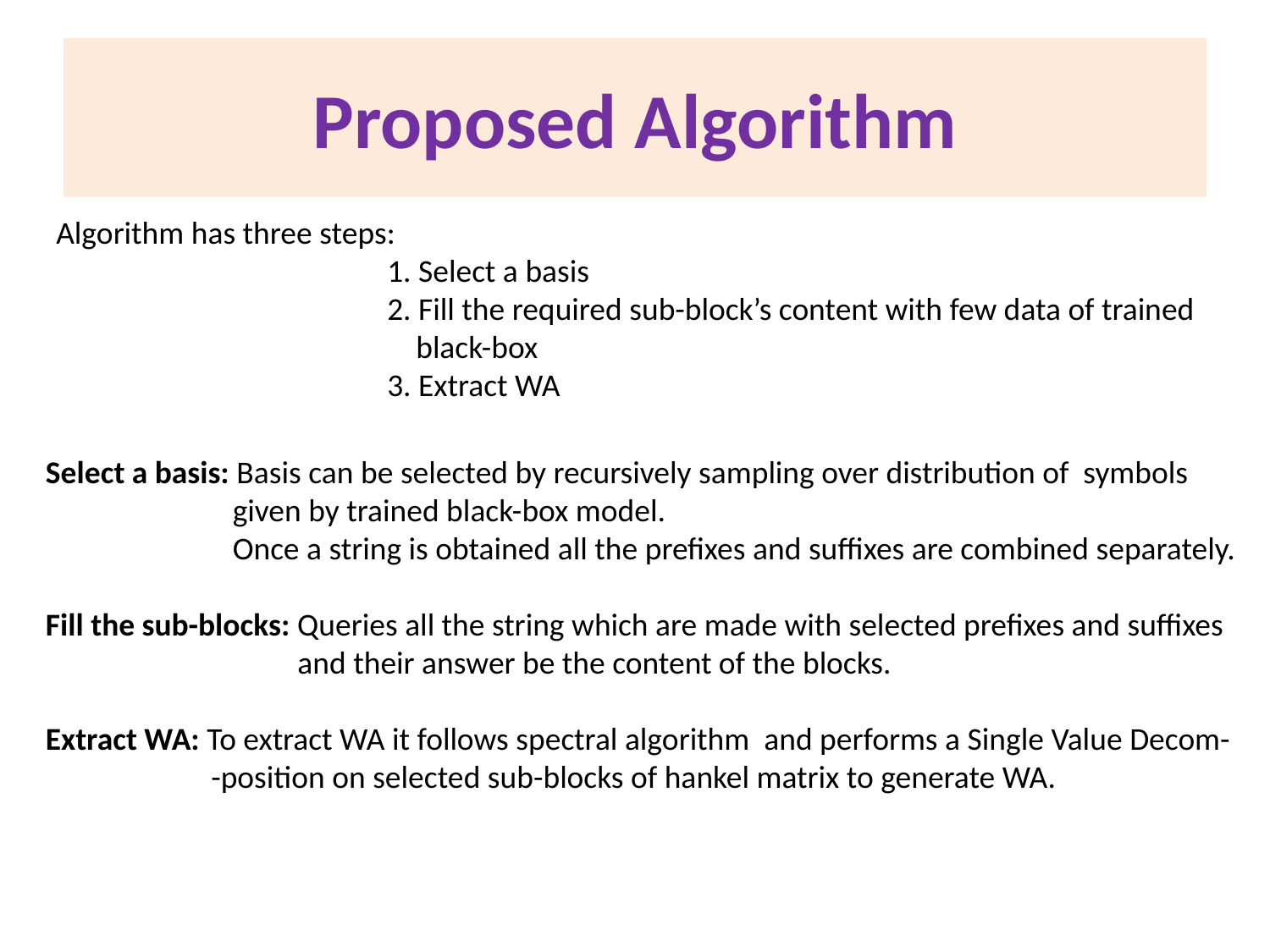

# Proposed Algorithm
Algorithm has three steps:
                                              1. Select a basis
                                              2. Fill the required sub-block’s content with few data of trained
                                                  black-box
                                              3. Extract WA

Select a basis: Basis can be selected by recursively sampling over distribution of  symbols
                          given by trained black-box model.
                          Once a string is obtained all the prefixes and suffixes are combined separately.

Fill the sub-blocks: Queries all the string which are made with selected prefixes and suffixes
                                   and their answer be the content of the blocks.

Extract WA: To extract WA it follows spectral algorithm  and performs a Single Value Decom-
                       -position on selected sub-blocks of hankel matrix to generate WA.